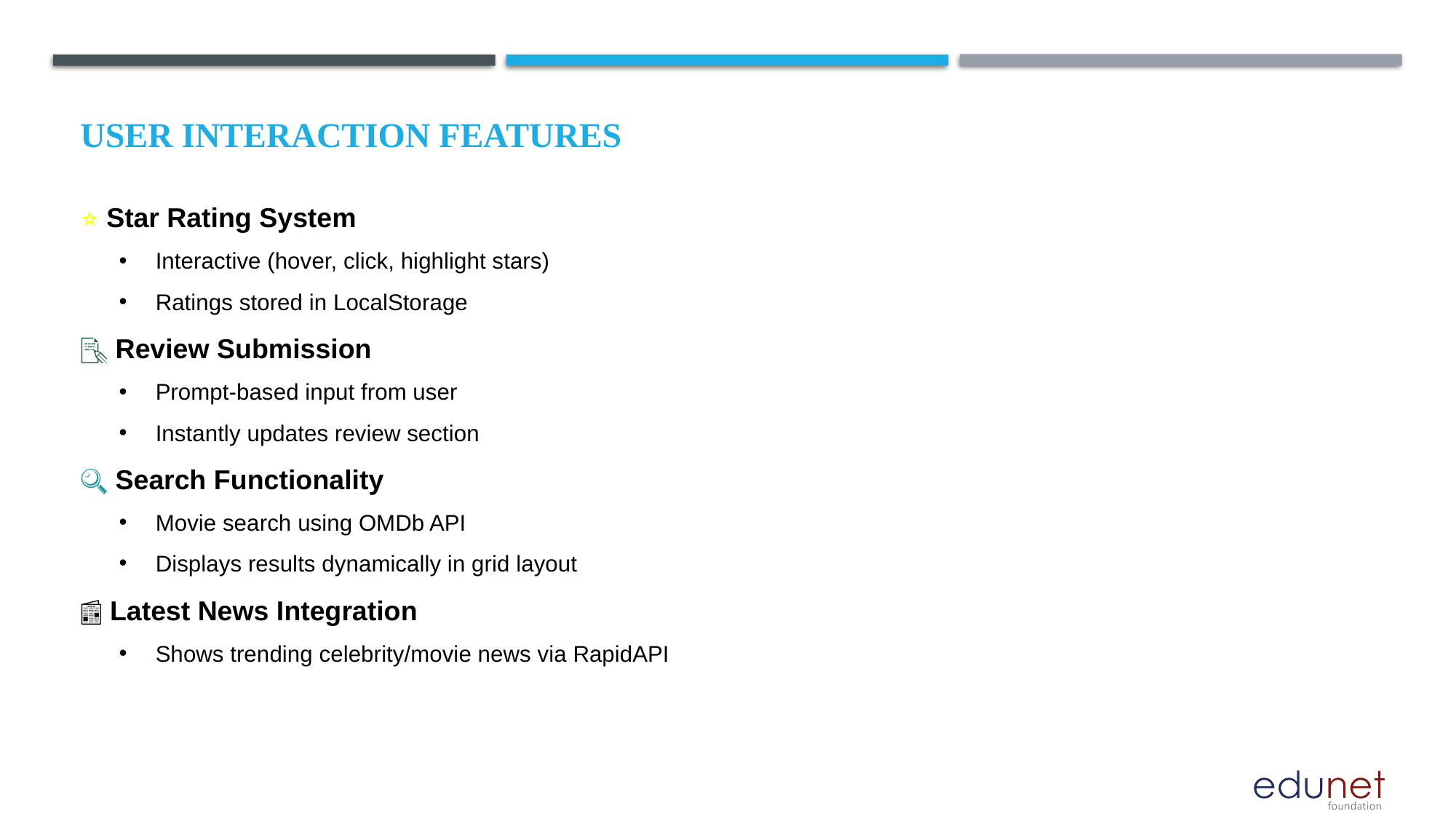

# User Interaction Features
⭐ Star Rating System
Interactive (hover, click, highlight stars)
Ratings stored in LocalStorage
📝 Review Submission
Prompt-based input from user
Instantly updates review section
🔍 Search Functionality
Movie search using OMDb API
Displays results dynamically in grid layout
📰 Latest News Integration
Shows trending celebrity/movie news via RapidAPI